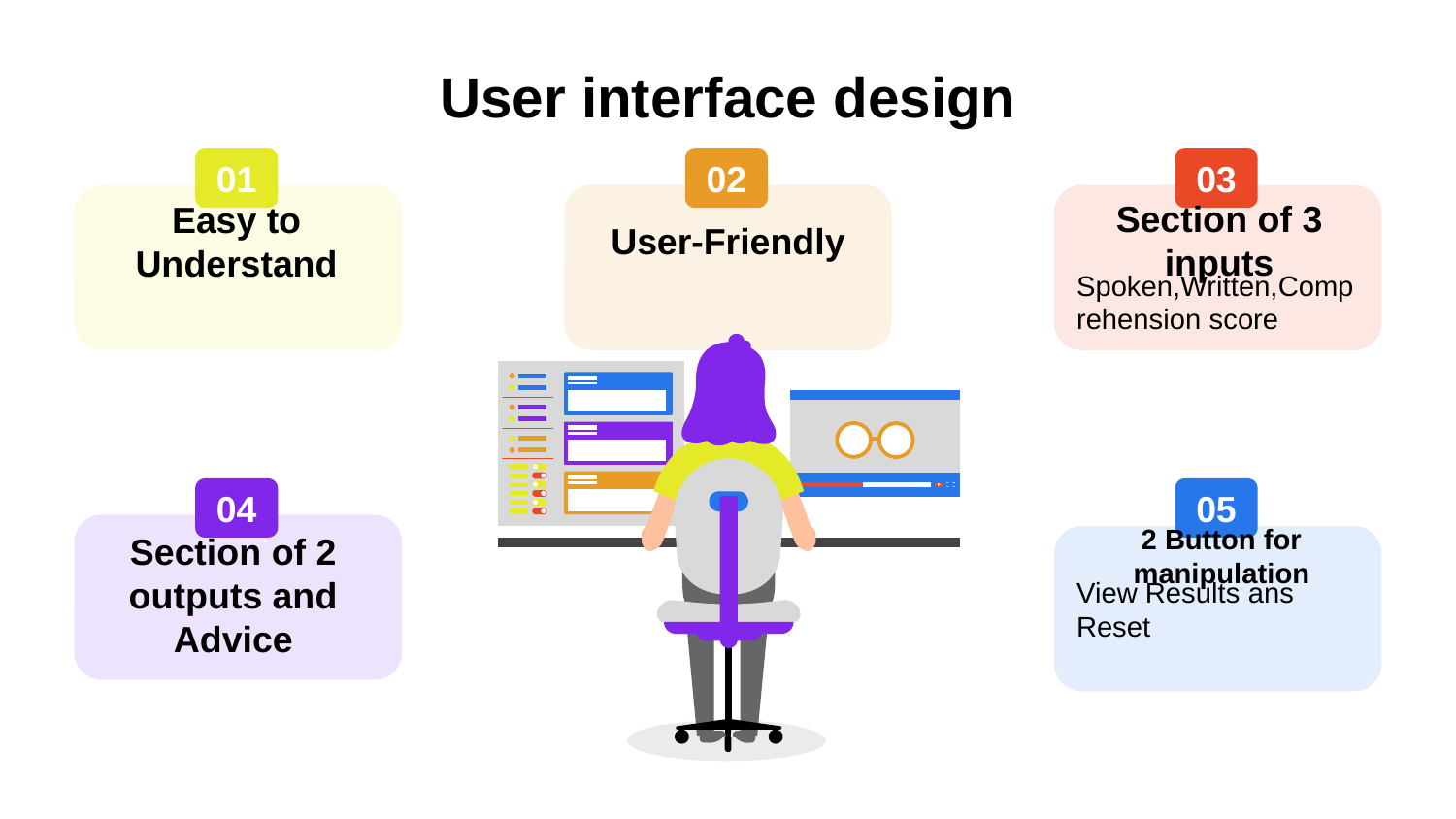

# User interface design
01
Easy to Understand
02
User-Friendly
03
Section of 3 inputs

Spoken,Written,Comprehension score

04
Section of 2 outputs and Advice
05
2 Button for manipulation

View Results ans Reset